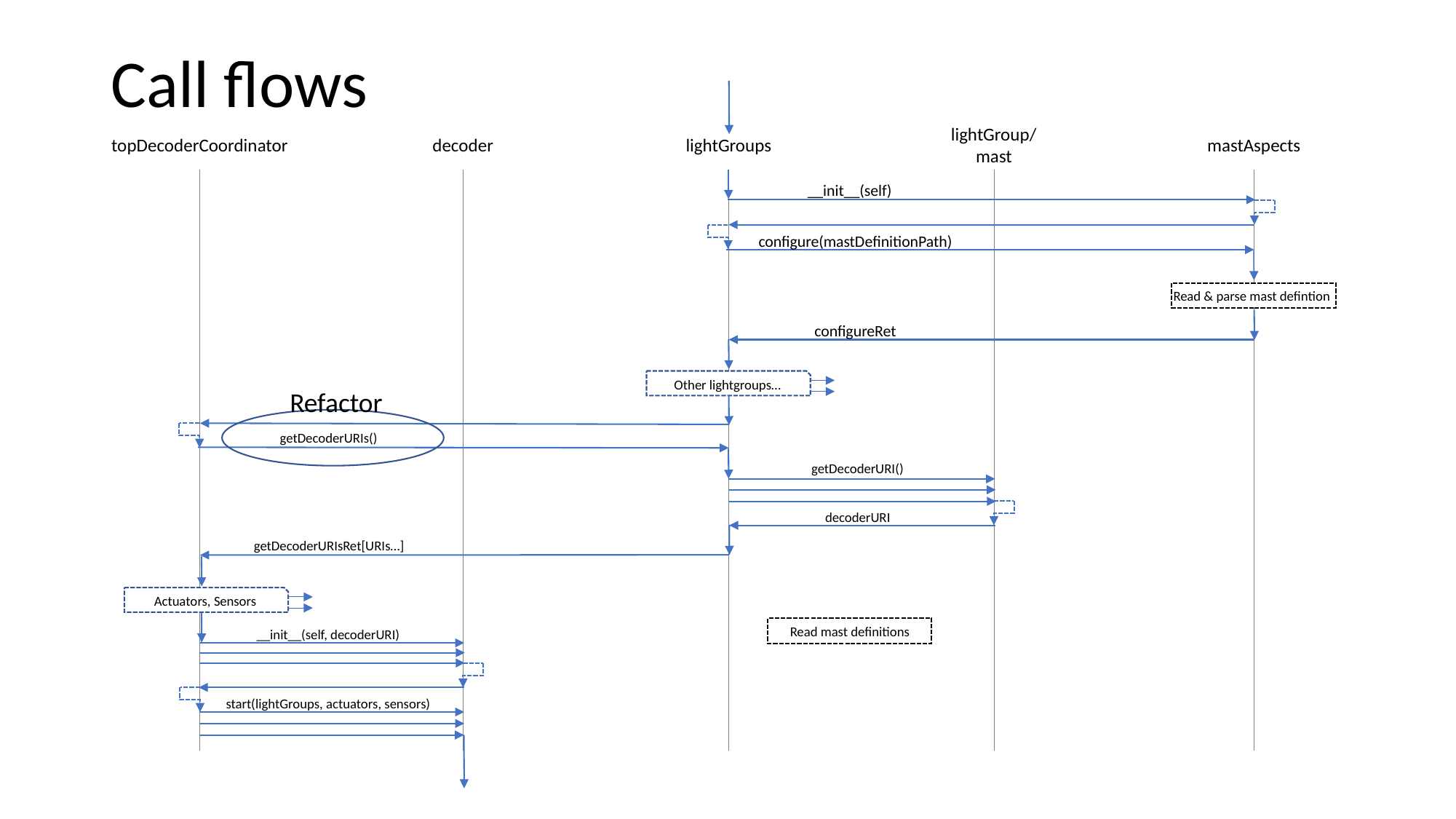

# Call flows
lightGroup/
mast
topDecoderCoordinator
decoder
lightGroups
mastAspects
__init__(self)
configure(mastDefinitionPath)
Read & parse mast defintion
configureRet
Other lightgroups…
Refactor

getDecoderURIs()
getDecoderURI()
decoderURI
getDecoderURIsRet[URIs…]
Actuators, Sensors
Read mast definitions
__init__(self, decoderURI)
start(lightGroups, actuators, sensors)